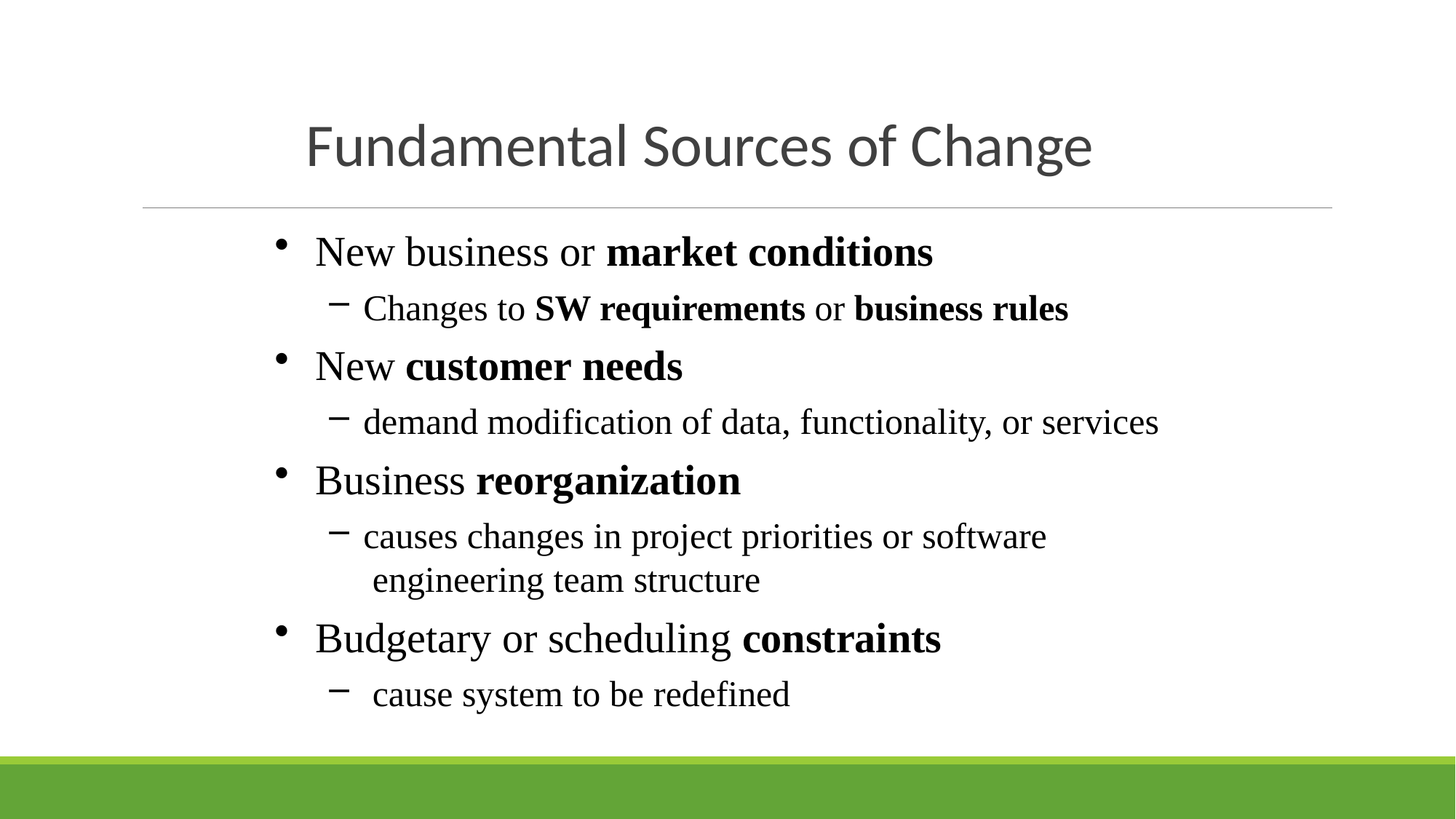

# Fundamental Sources of Change
New business or market conditions
Changes to SW requirements or business rules
New customer needs
demand modification of data, functionality, or services
Business reorganization
causes changes in project priorities or software  engineering team structure
Budgetary or scheduling constraints
cause system to be redefined